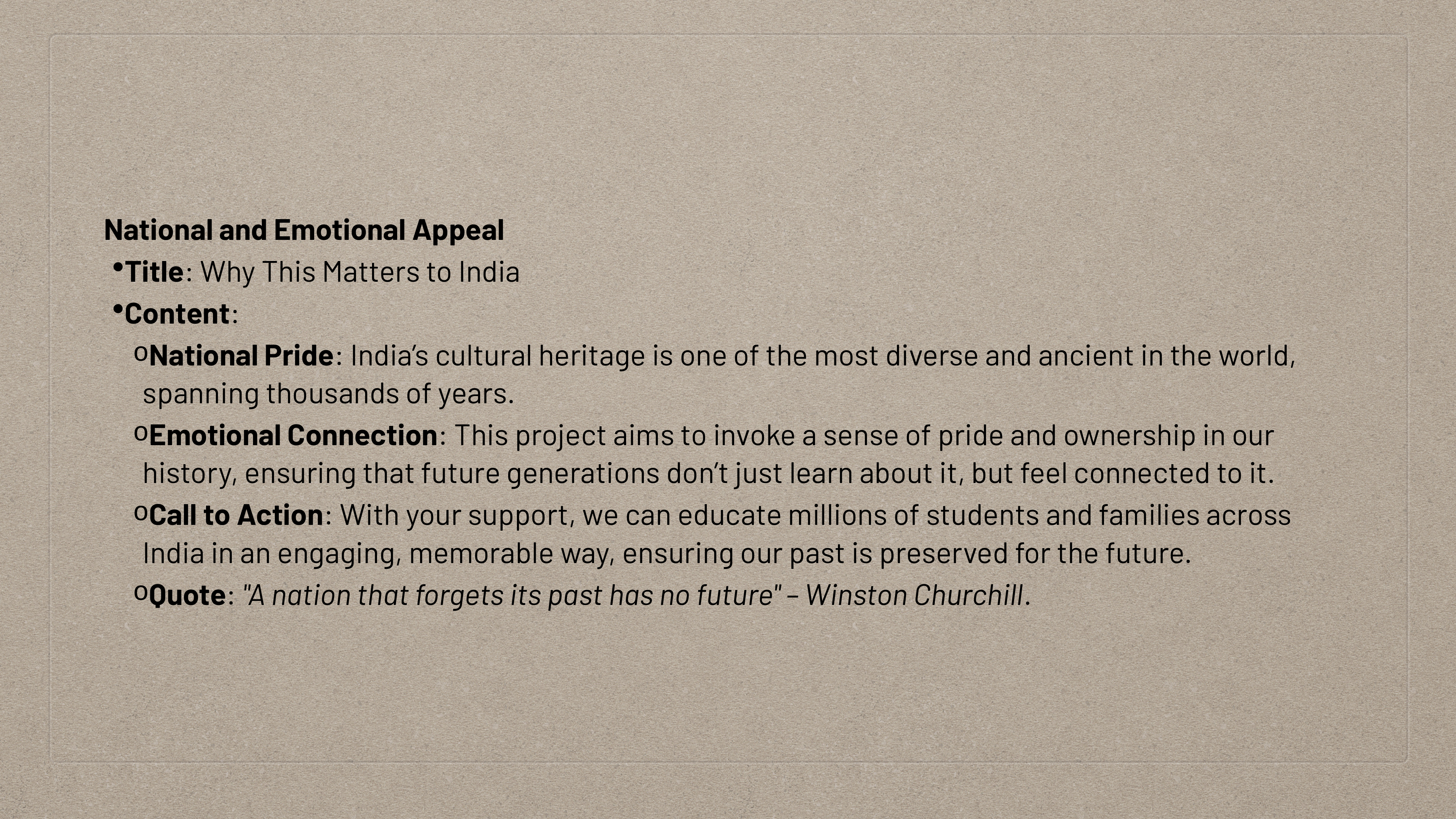

National and Emotional Appeal
Title: Why This Matters to India
Content:
National Pride: India’s cultural heritage is one of the most diverse and ancient in the world, spanning thousands of years.
Emotional Connection: This project aims to invoke a sense of pride and ownership in our history, ensuring that future generations don’t just learn about it, but feel connected to it.
Call to Action: With your support, we can educate millions of students and families across India in an engaging, memorable way, ensuring our past is preserved for the future.
Quote: "A nation that forgets its past has no future" – Winston Churchill.